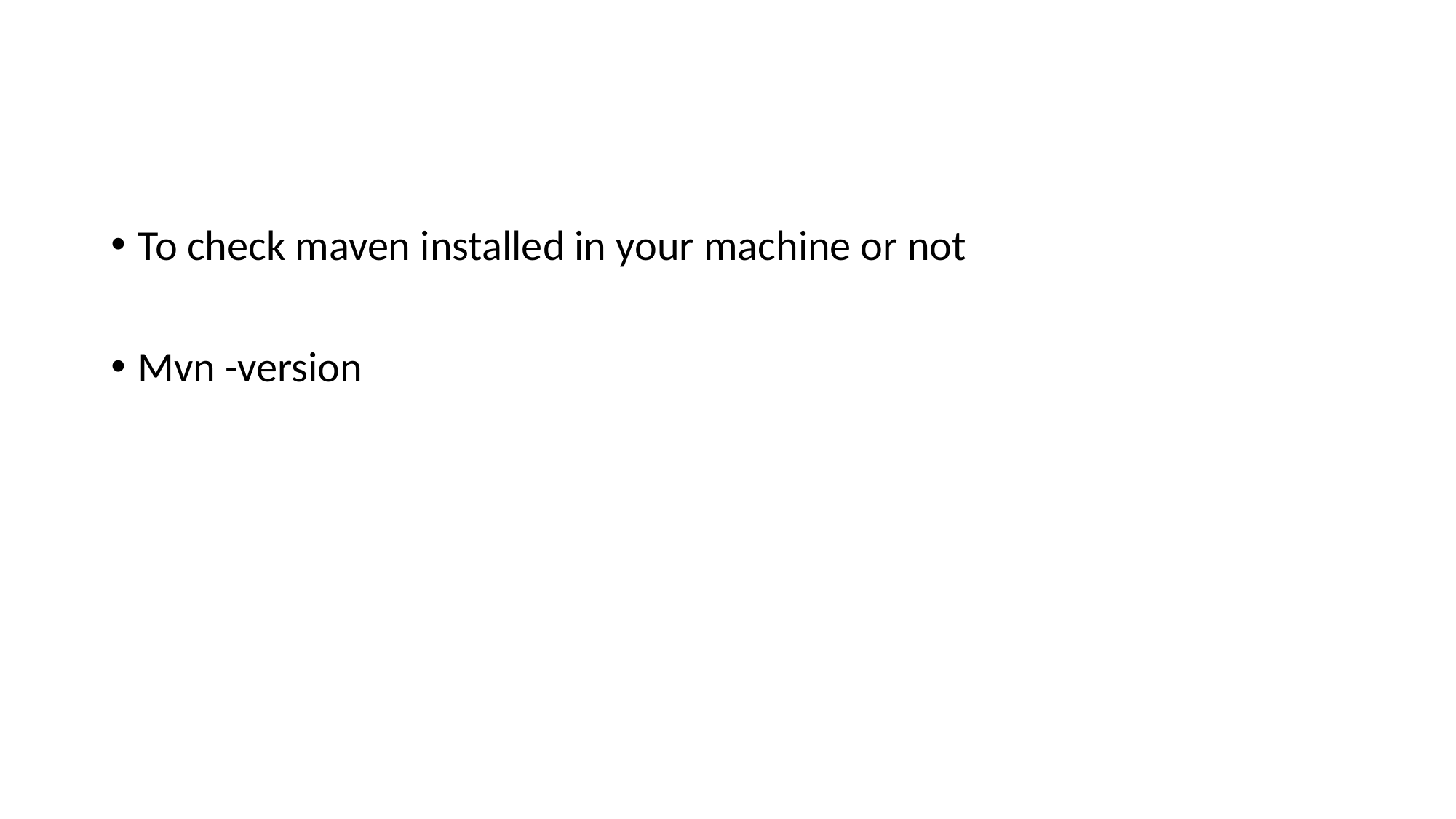

#
To check maven installed in your machine or not

Mvn -version